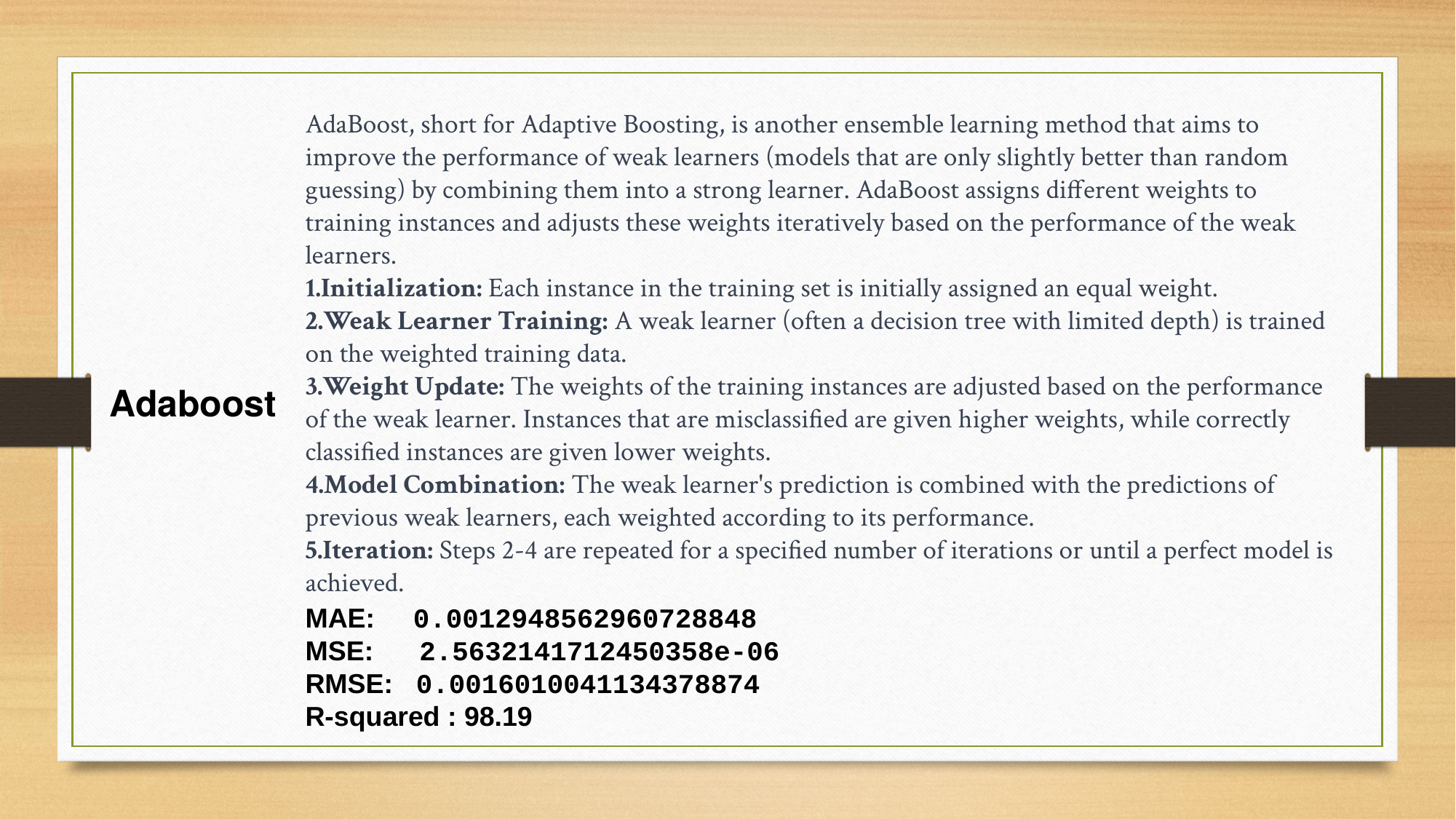

AdaBoost, short for Adaptive Boosting, is another ensemble learning method that aims to improve the performance of weak learners (models that are only slightly better than random guessing) by combining them into a strong learner. AdaBoost assigns different weights to training instances and adjusts these weights iteratively based on the performance of the weak learners.
Initialization: Each instance in the training set is initially assigned an equal weight.
Weak Learner Training: A weak learner (often a decision tree with limited depth) is trained on the weighted training data.
Weight Update: The weights of the training instances are adjusted based on the performance of the weak learner. Instances that are misclassified are given higher weights, while correctly classified instances are given lower weights.
Model Combination: The weak learner's prediction is combined with the predictions of previous weak learners, each weighted according to its performance.
Iteration: Steps 2-4 are repeated for a specified number of iterations or until a perfect model is achieved.
Adaboost
MAE:     0.0012948562960728848
MSE:      2.5632141712450358e-06
RMSE:   0.0016010041134378874
R-squared : 98.19